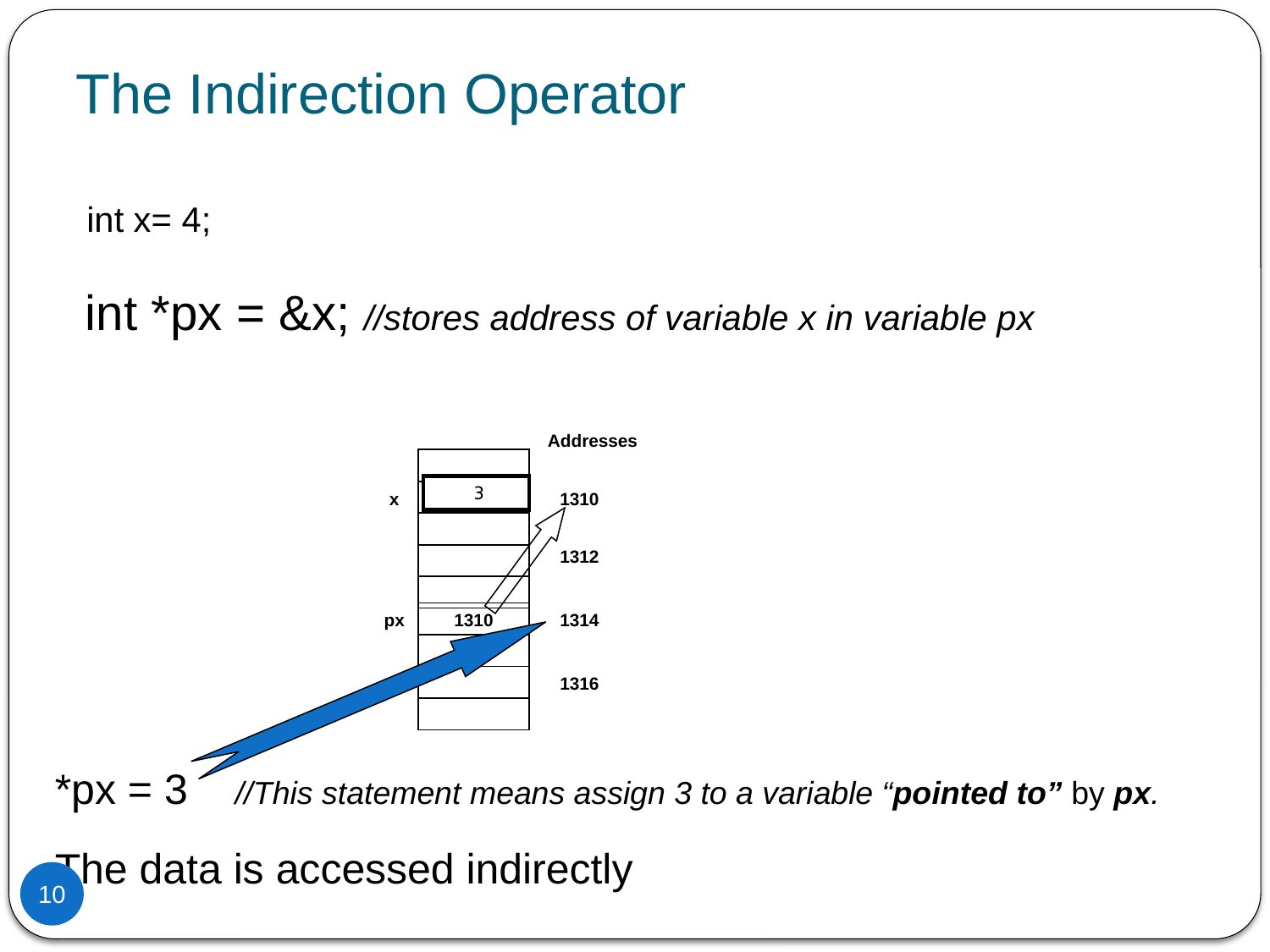

# The Indirection Operator
int x= 4;
int *px = &x; //stores address of variable x in variable px
Addresses

x
4
1310

1312

px
1310
1314

1316

       3

*px = 3    //This statement means assign 3 to a variable “pointed to” by px.
The data is accessed indirectly
10